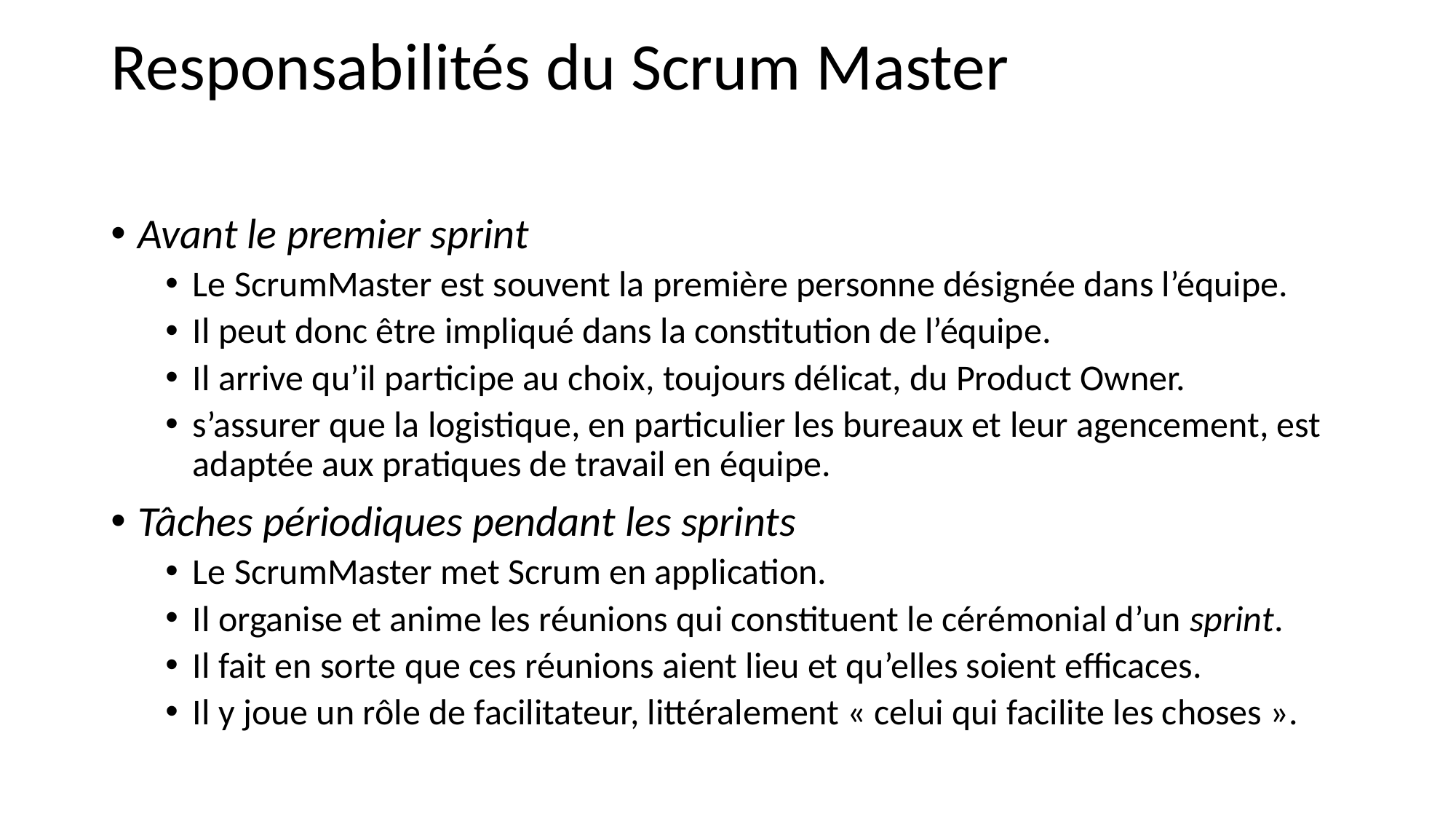

# Responsabilités du Scrum Master

Avant le premier sprint
Le ScrumMaster est souvent la première personne désignée dans l’équipe.
Il peut donc être impliqué dans la constitution de l’équipe.
Il arrive qu’il participe au choix, toujours délicat, du Product Owner.
s’assurer que la logistique, en particulier les bureaux et leur agencement, est adaptée aux pratiques de travail en équipe.
Tâches périodiques pendant les sprints
Le ScrumMaster met Scrum en application.
Il organise et anime les réunions qui constituent le cérémonial d’un sprint.
Il fait en sorte que ces réunions aient lieu et qu’elles soient efficaces.
Il y joue un rôle de facilitateur, littéralement « celui qui facilite les choses ».